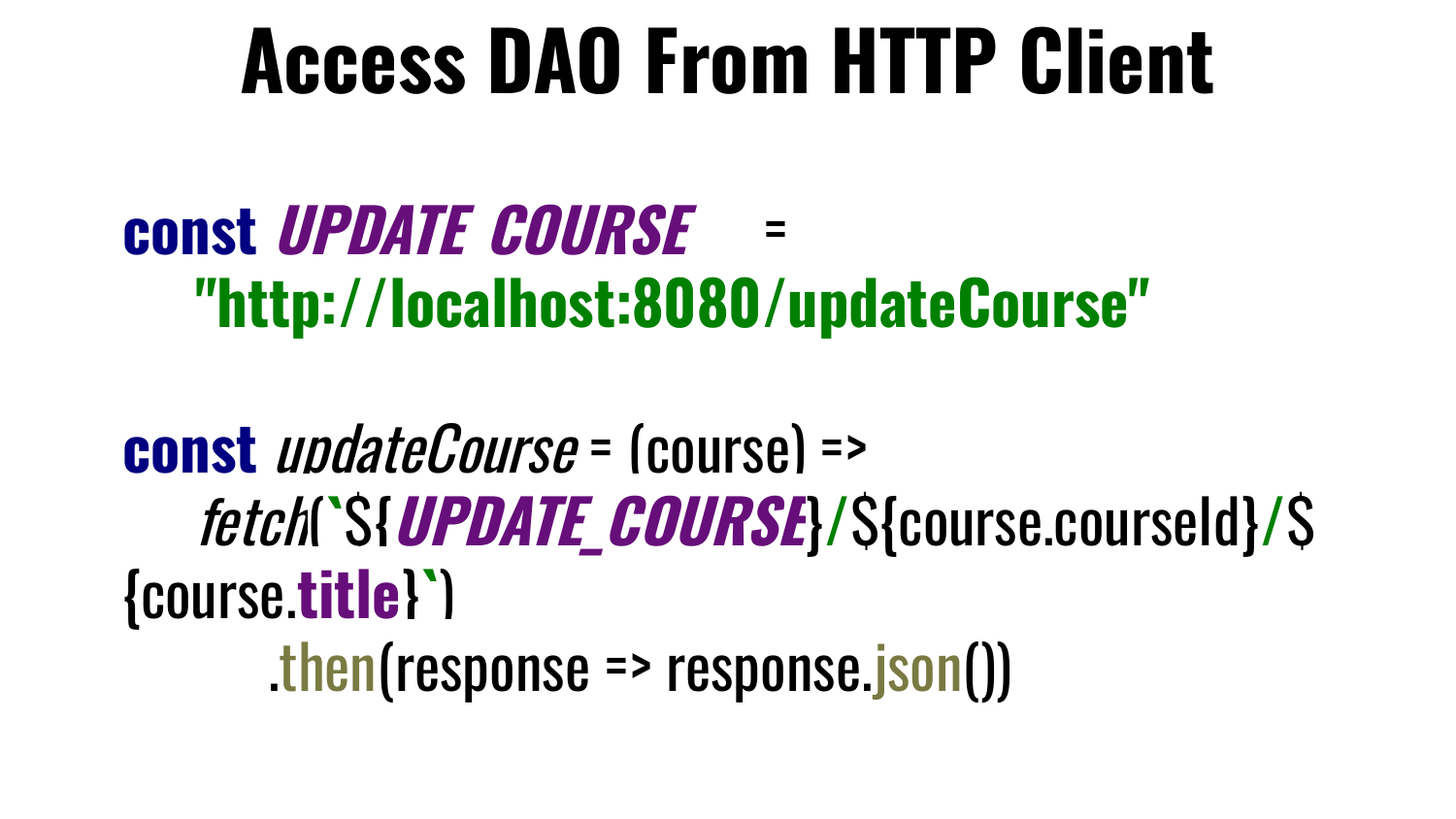

# Access DAO From HTTP Client

const UPDATE_COURSE     =
"http://localhost:8080/updateCourse"

const updateCourse = (course) =>
fetch(`${UPDATE_COURSE}/${course.courseId}/${course.title}`)
.then(response => response.json())